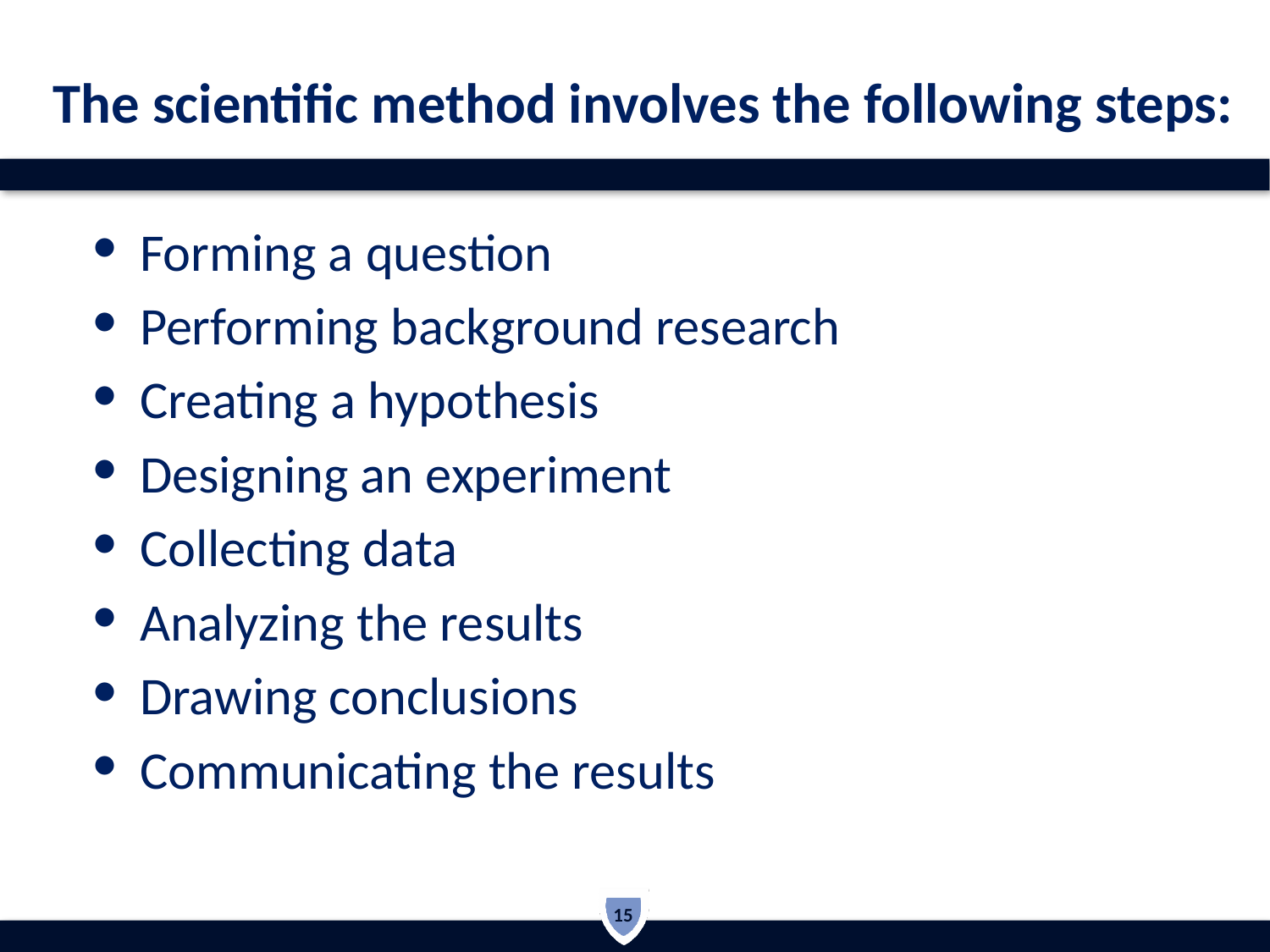

# The scientific method involves the following steps:
Forming a question
Performing background research
Creating a hypothesis
Designing an experiment
Collecting data
Analyzing the results
Drawing conclusions
Communicating the results

15